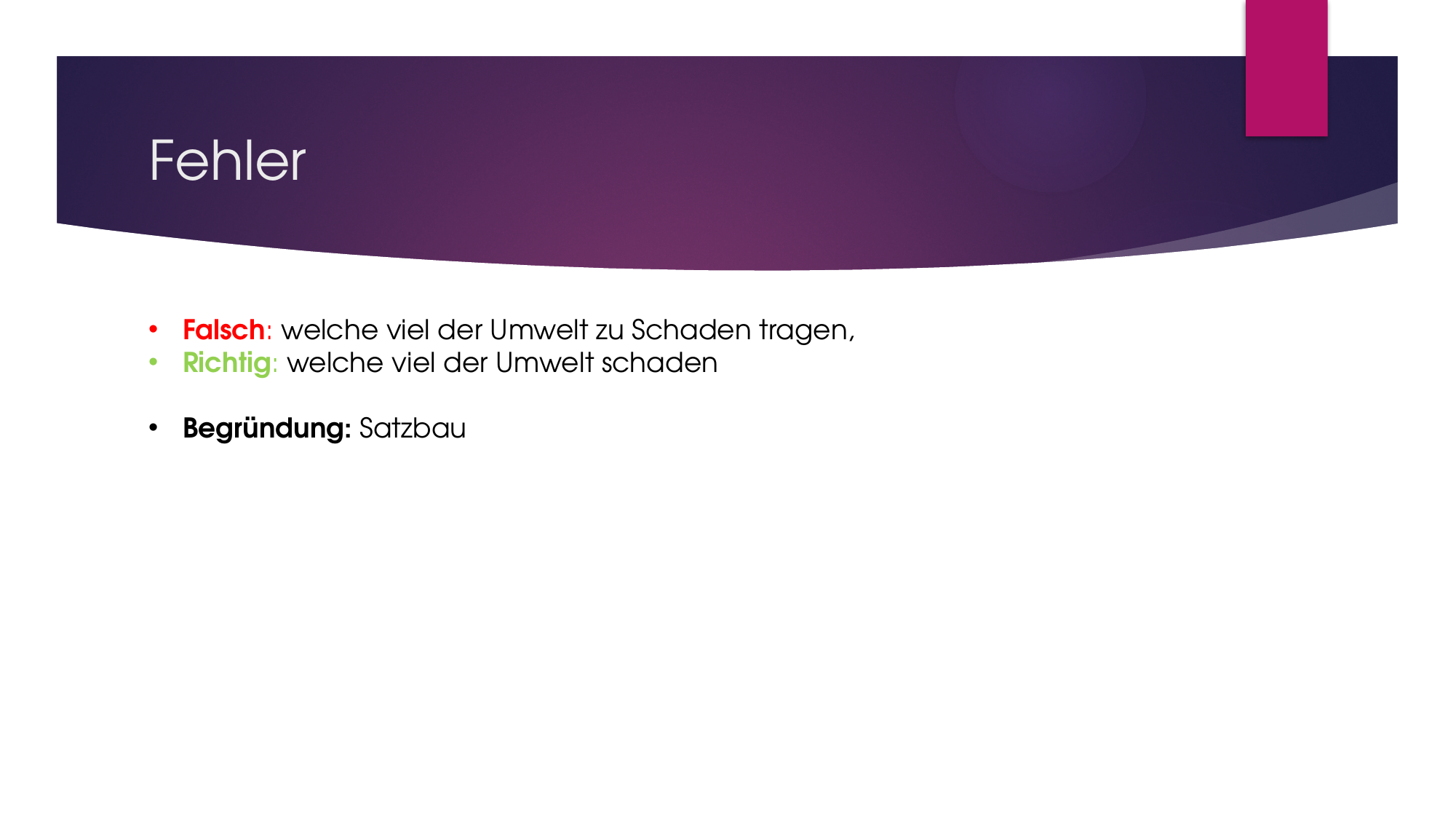

# Fehler
Falsch: welche viel der Umwelt zu Schaden tragen,
Richtig: welche viel der Umwelt schaden

Begründung: Satzbau